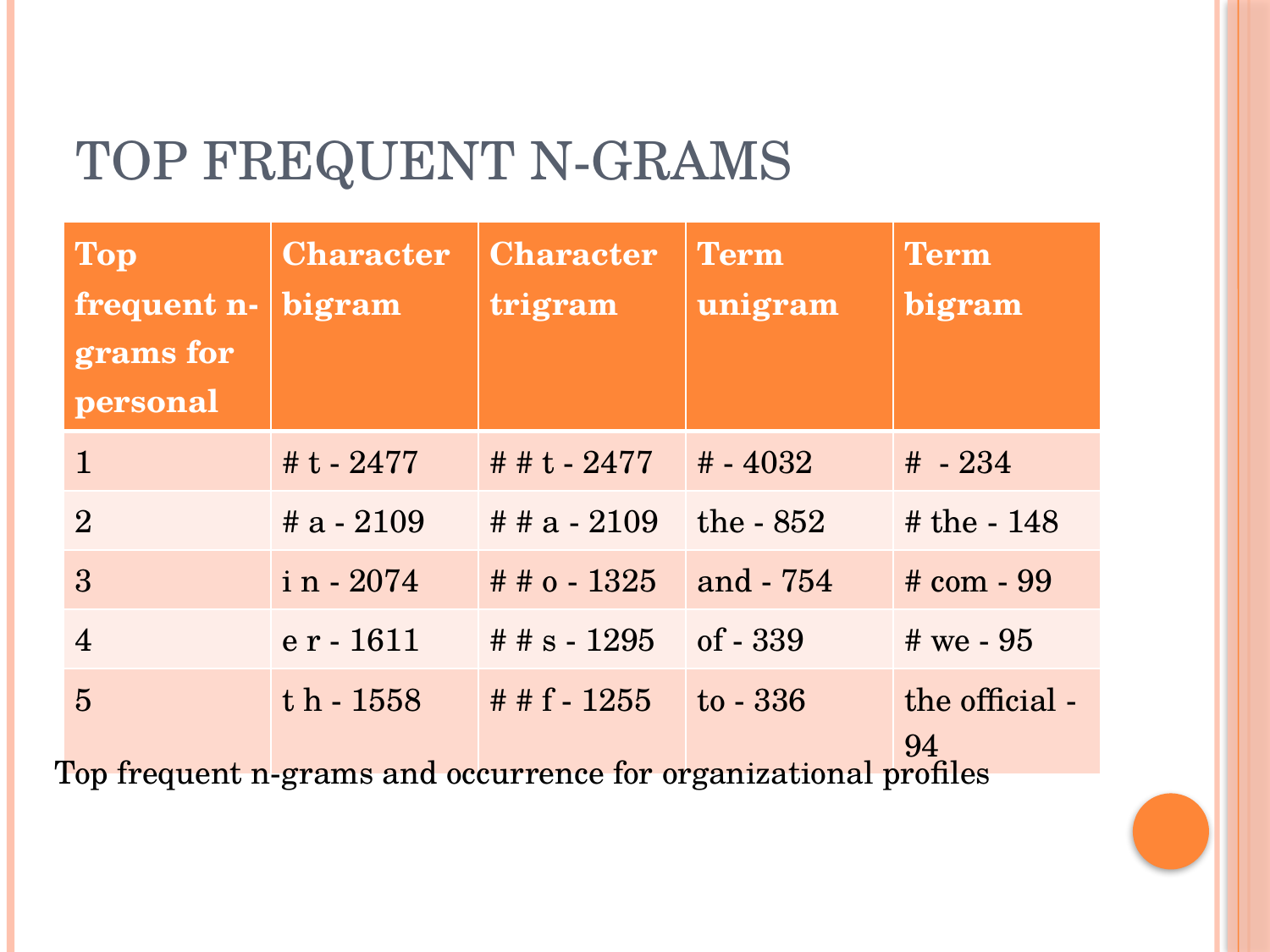

# Top Frequent N-grams
| Top frequent n-grams for personal | Character bigram | Character trigram | Term unigram | Term bigram |
| --- | --- | --- | --- | --- |
| 1 | # t - 2477 | # # t - 2477 | # - 4032 | # - 234 |
| 2 | # a - 2109 | # # a - 2109 | the - 852 | # the - 148 |
| 3 | i n - 2074 | # # o - 1325 | and - 754 | # com - 99 |
| 4 | e r - 1611 | # # s - 1295 | of - 339 | # we - 95 |
| 5 | t h - 1558 | # # f - 1255 | to - 336 | the official - 94 |
Top frequent n-grams and occurrence for organizational profiles